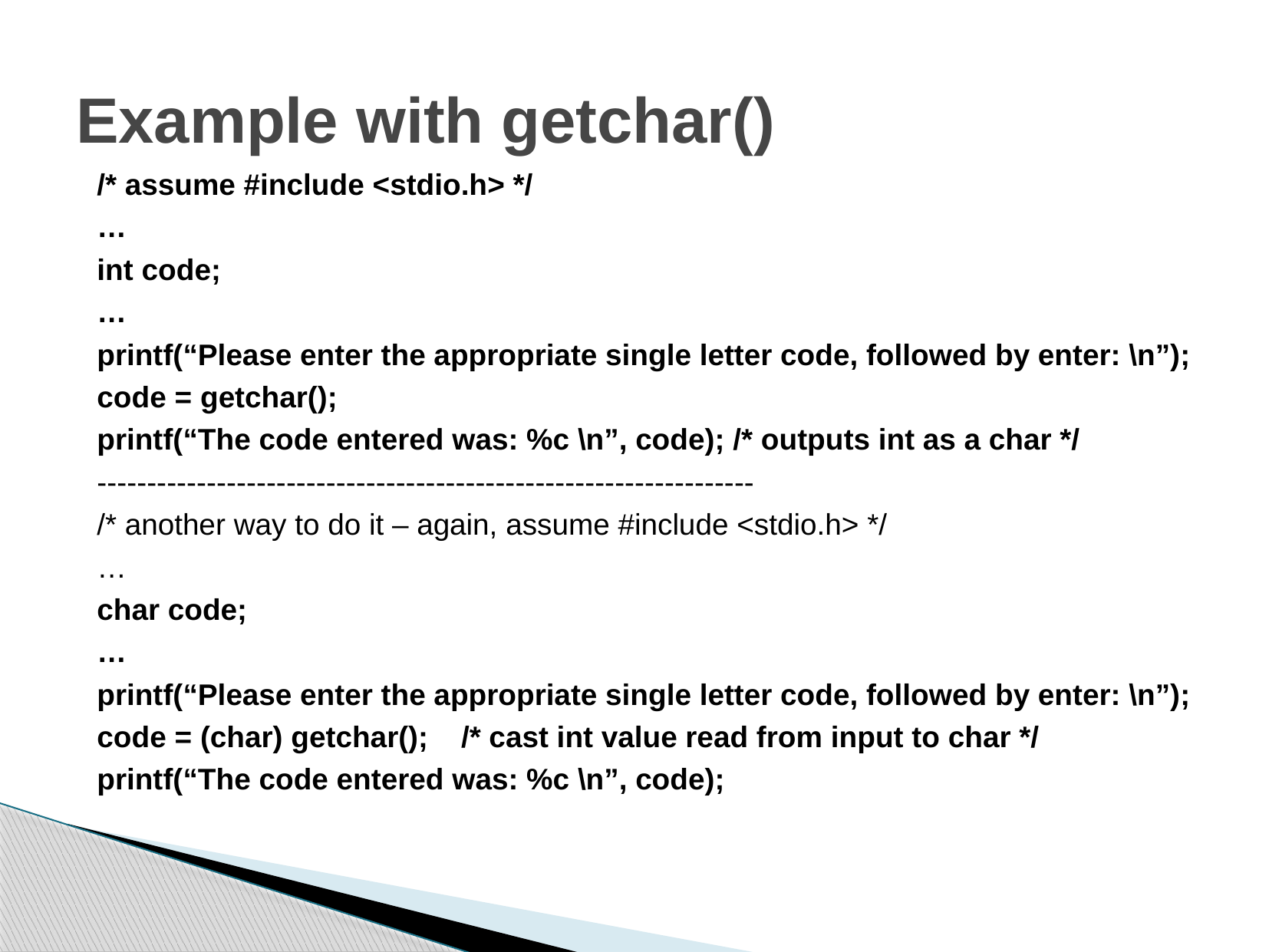

# Example with getchar()
/* assume #include <stdio.h> */
…
int code;
…
printf(“Please enter the appropriate single letter code, followed by enter: \n”);
code = getchar();
printf(“The code entered was: %c \n”, code); /* outputs int as a char */
------------------------------------------------------------------
/* another way to do it – again, assume #include <stdio.h> */
…
char code;
…
printf(“Please enter the appropriate single letter code, followed by enter: \n”);
code = (char) getchar();    /* cast int value read from input to char */
printf(“The code entered was: %c \n”, code);